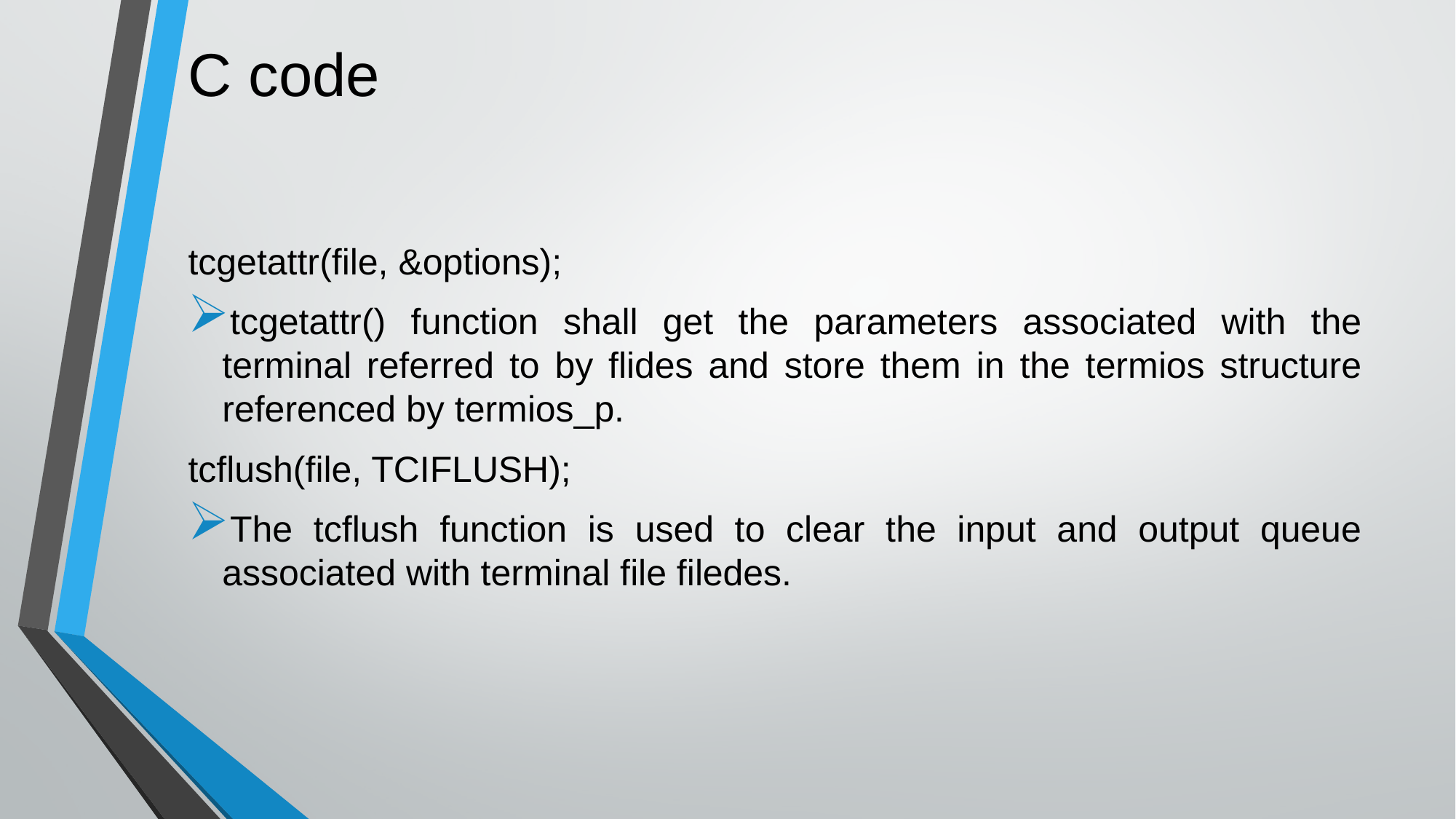

# C code
tcgetattr(file, &options);
tcgetattr() function shall get the parameters associated with the terminal referred to by flides and store them in the termios structure referenced by termios_p.
tcflush(file, TCIFLUSH);
The tcflush function is used to clear the input and output queue associated with terminal file filedes.